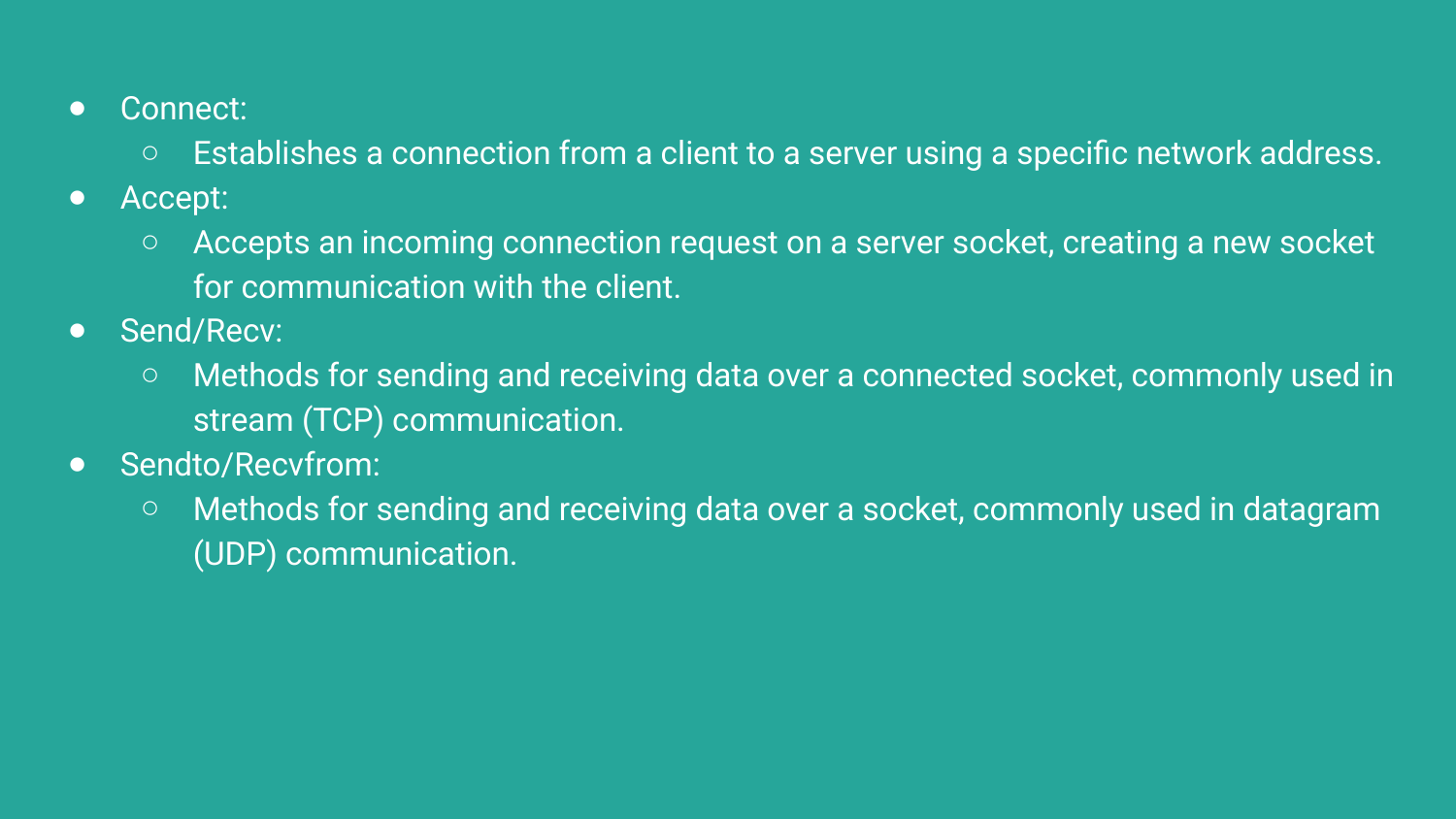

# Connect:
Establishes a connection from a client to a server using a specific network address.
Accept:
Accepts an incoming connection request on a server socket, creating a new socket for communication with the client.
Send/Recv:
Methods for sending and receiving data over a connected socket, commonly used in stream (TCP) communication.
Sendto/Recvfrom:
Methods for sending and receiving data over a socket, commonly used in datagram (UDP) communication.